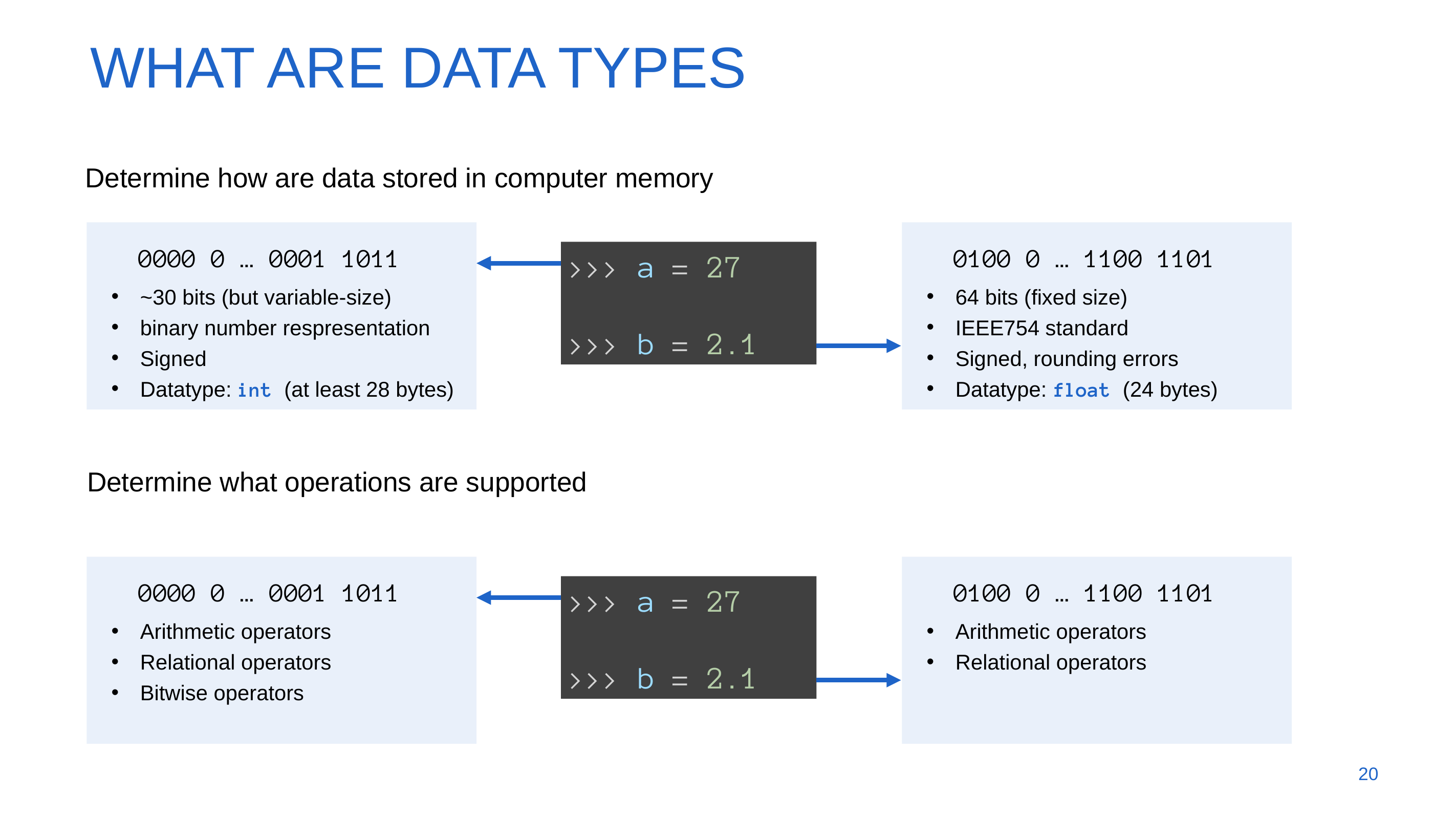

What are Data types
Determine how are data stored in computer memory

0000 0 … 0001 1011
~30 bits (but variable-size)
binary number respresentation
Signed
Datatype: int  (at least 28 bytes)

0100 0 … 1100 1101
64 bits (fixed size)
IEEE754 standard
Signed, rounding errors
Datatype: float  (24 bytes)
>>> a = 27

>>> b = 2.1
Determine what operations are supported

0000 0 … 0001 1011
Arithmetic operators
Relational operators
Bitwise operators

0100 0 … 1100 1101
Arithmetic operators
Relational operators
>>> a = 27

>>> b = 2.1

20